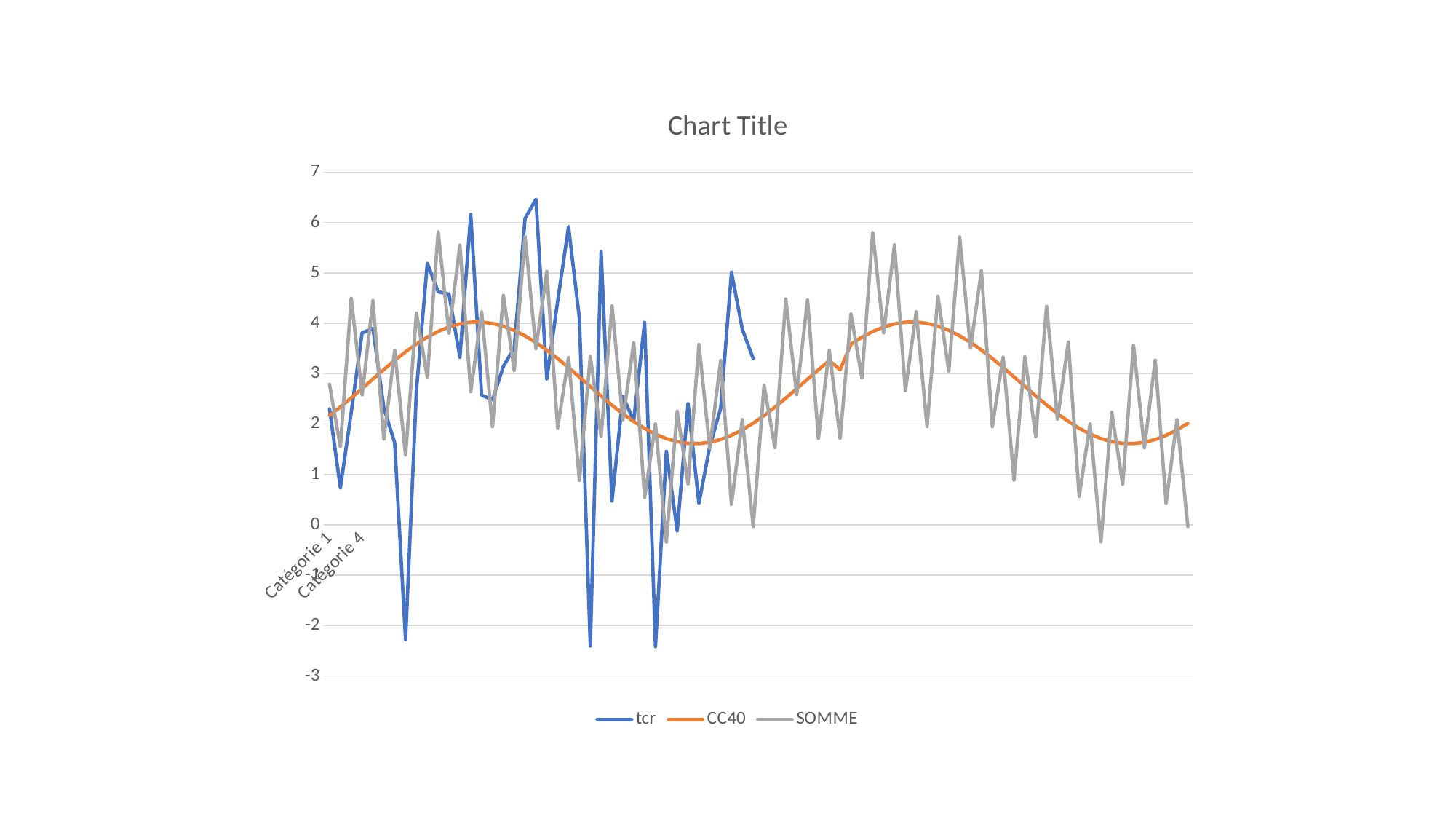

### Chart:

| Category | tcr | CC40 | SOMME |
|---|---|---|---|
| Catégorie 1 | 2.303306727 | 2.172741487036288 | 2.789523571875497 |
| Catégorie 2 | 0.7356219349086046 | 2.3402907295524336 | 1.5497305448155407 |
| Catégorie 3 | 2.235007745076344 | 2.5196262825051083 | 4.4958430822854085 |
| Catégorie 4 | 3.8095238095238098 | 2.7063367763488 | 2.5813607737537922 |